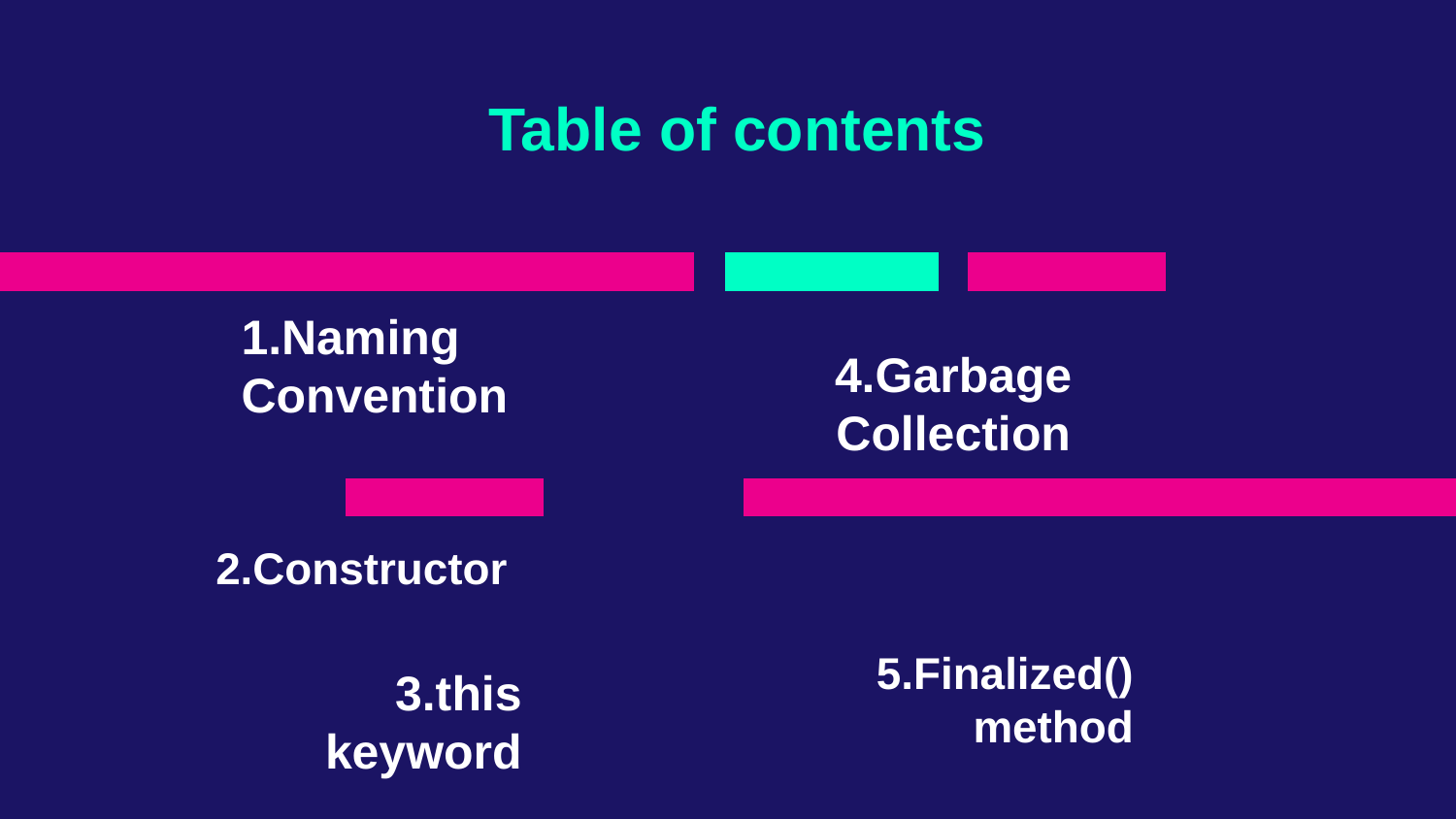

Table of contents
# 1.Naming Convention
4.Garbage Collection
2.Constructor
5.Finalized() method
3.this keyword